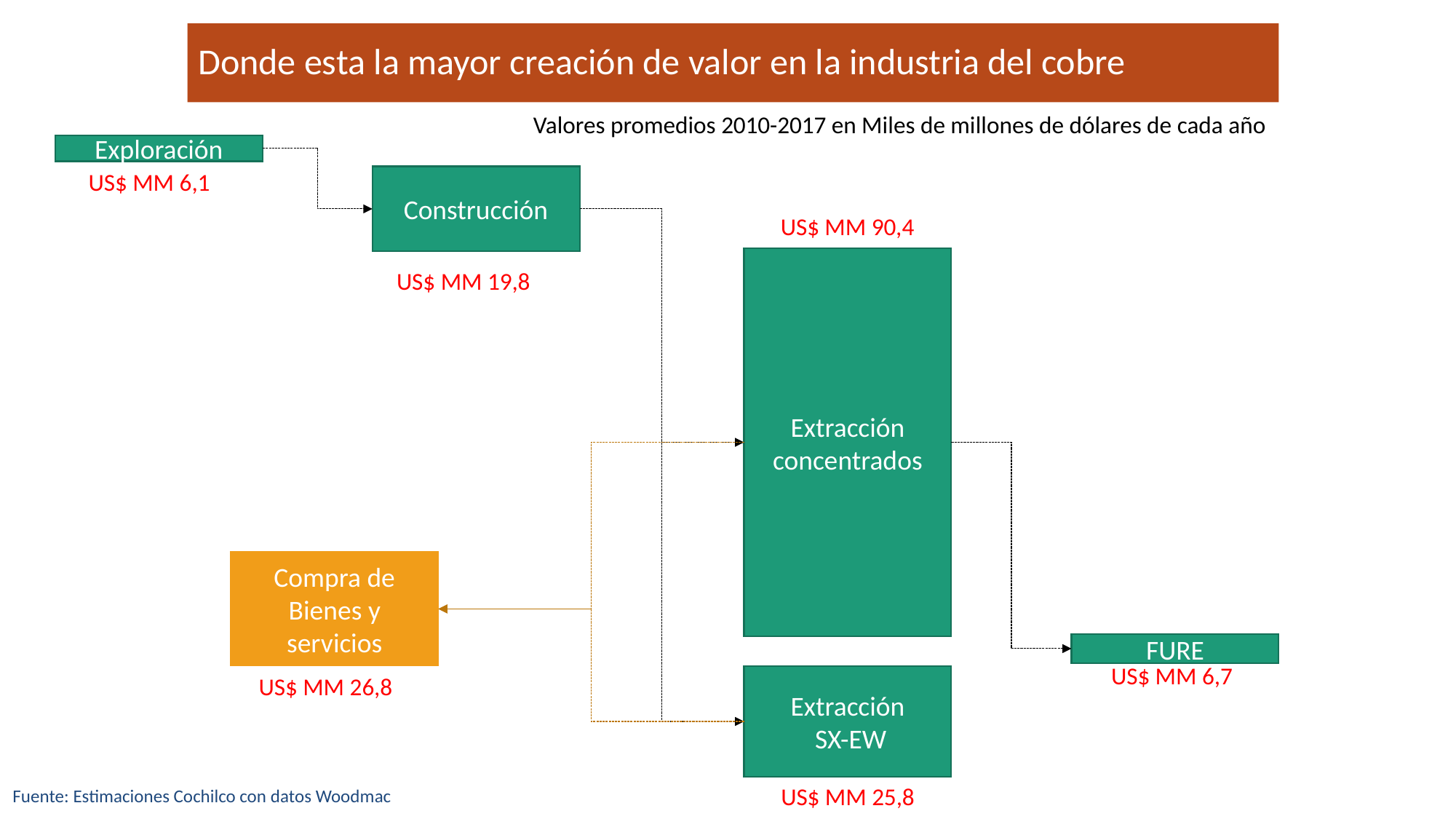

# Donde esta la mayor creación de valor en la industria del cobre
Valores promedios 2010-2017 en Miles de millones de dólares de cada año
Exploración
US$ MM 6,1
Construcción
US$ MM 90,4
Extracción concentrados
US$ MM 19,8
Compra de Bienes y servicios
FURE
US$ MM 6,7
US$ MM 26,8
Extracción
 SX-EW
US$ MM 25,8
Fuente: Estimaciones Cochilco con datos Woodmac